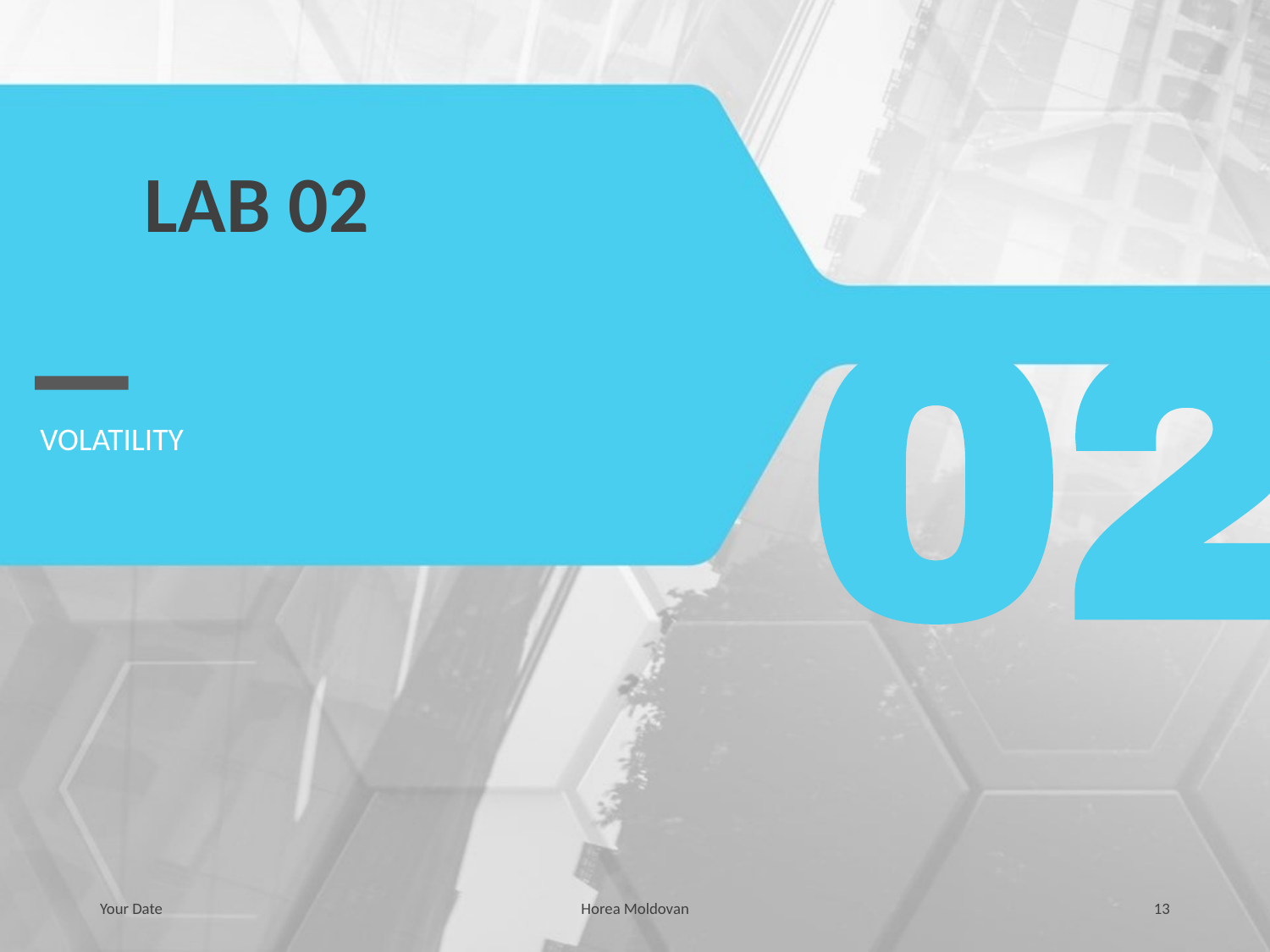

# LAB 02
02
VOLATILITY
Your Date
Horea Moldovan
13